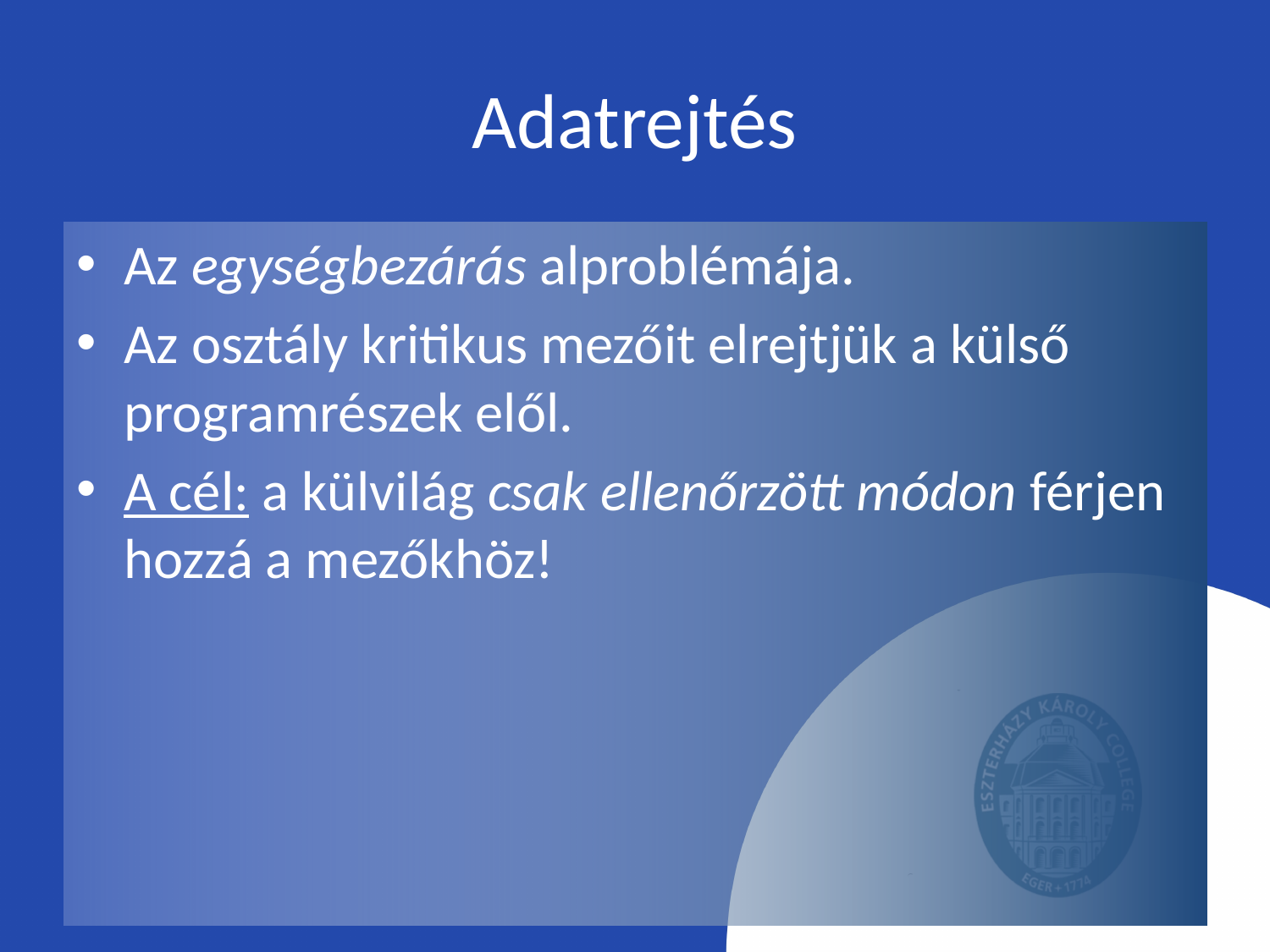

# Adatrejtés
Az egységbezárás alproblémája.
Az osztály kritikus mezőit elrejtjük a külső programrészek elől.
A cél: a külvilág csak ellenőrzött módon férjen hozzá a mezőkhöz!